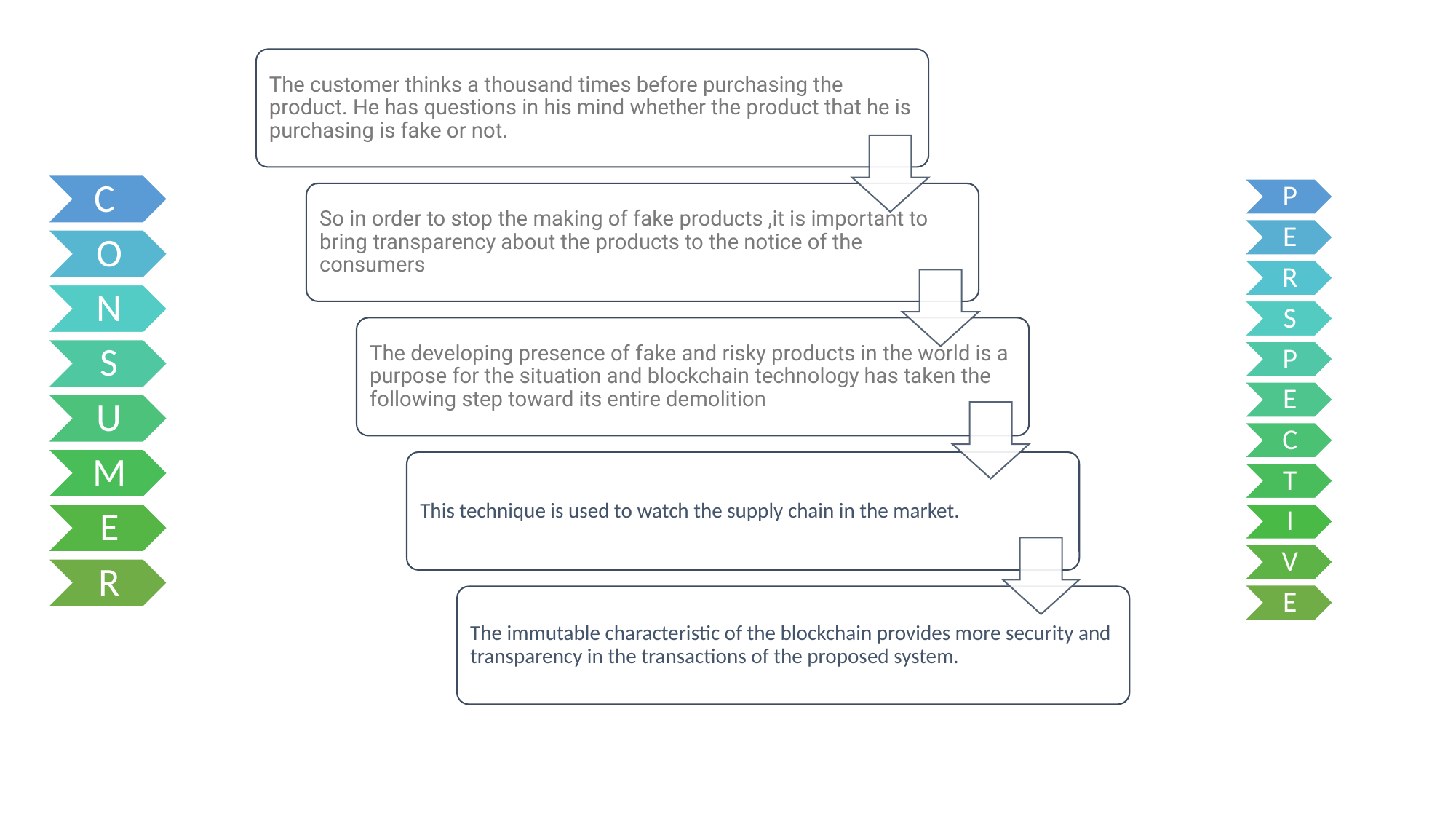

#
C
O
N
S
U
M
E
R
The customer thinks a thousand times before purchasing the product. He has questions in his mind whether the product that he is purchasing is fake or not.
So in order to stop the making of fake products ,it is important to bring transparency about the products to the notice of the consumers
The developing presence of fake and risky products in the world is a purpose for the situation and blockchain technology has taken the following step toward its entire demolition
This technique is used to watch the supply chain in the market.
The immutable characteristic of the blockchain provides more security and transparency in the transactions of the proposed system.

P
E
R
S
P
E
C
T
I
V
E